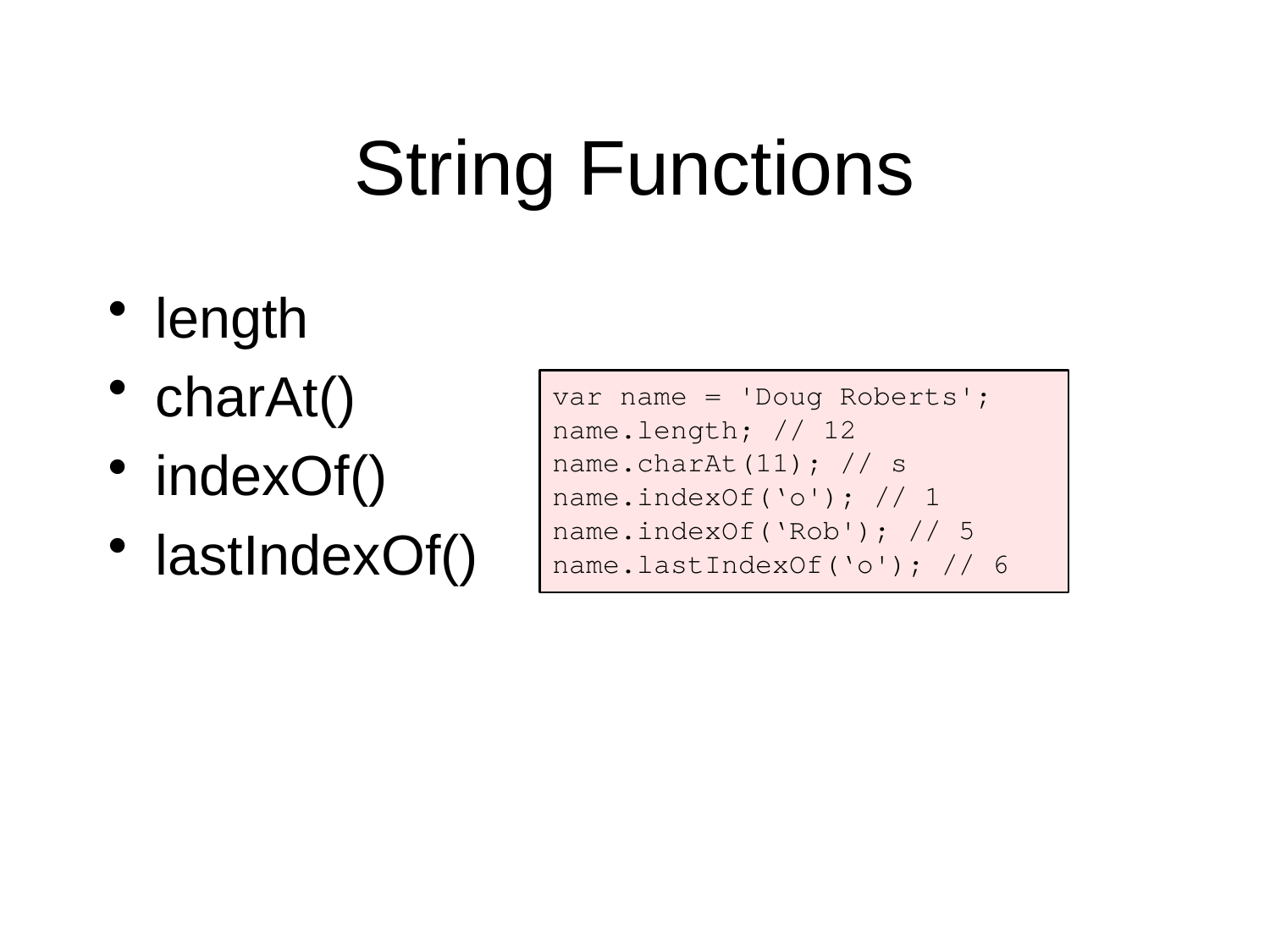

# String Functions
length
charAt()
indexOf()
lastIndexOf()
var name = 'Doug Roberts';
name.length; // 12
name.charAt(11); // s
name.indexOf(‘o'); // 1
name.indexOf(‘Rob'); // 5
name.lastIndexOf(‘o'); // 6